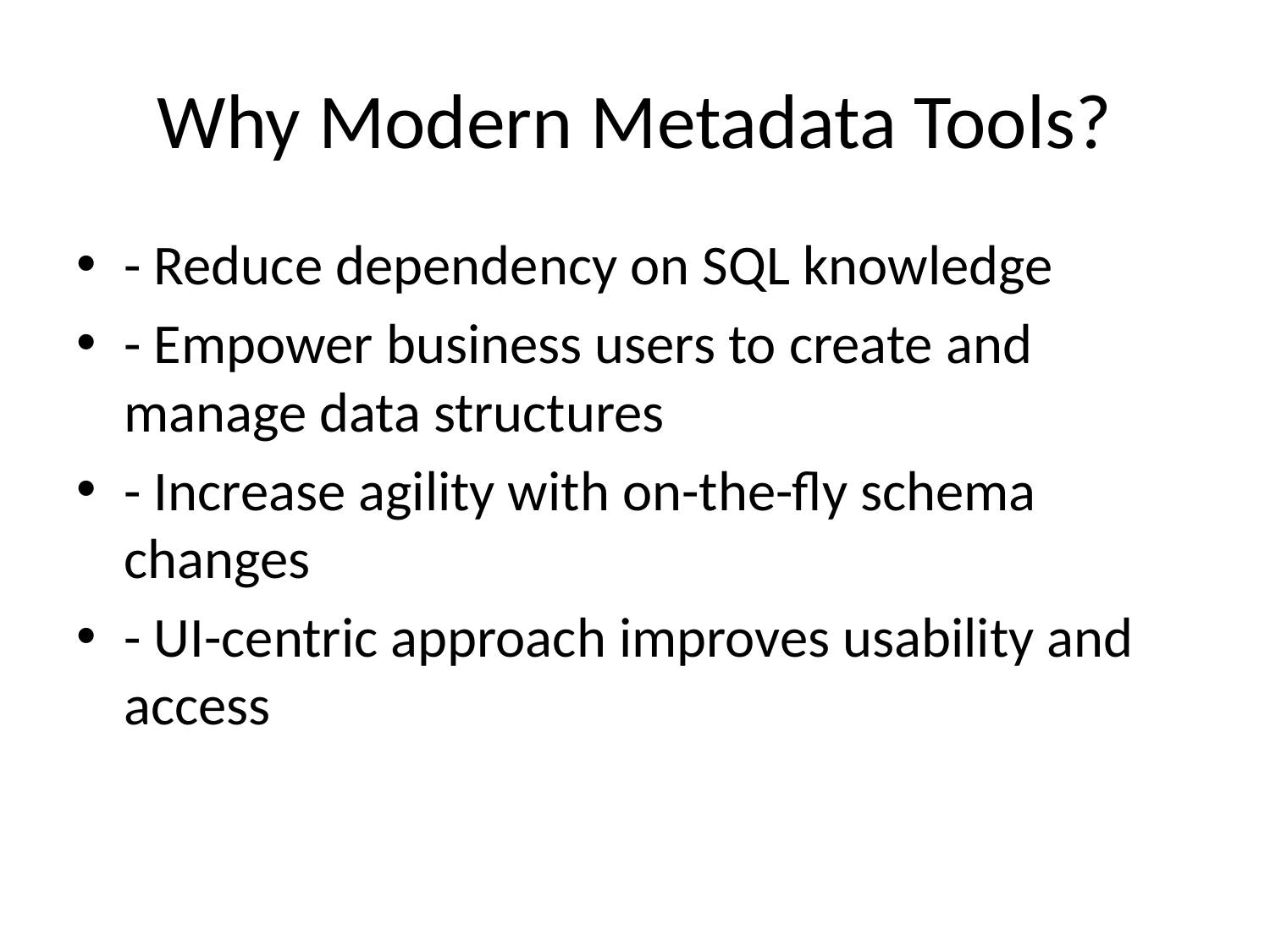

# Why Modern Metadata Tools?
- Reduce dependency on SQL knowledge
- Empower business users to create and manage data structures
- Increase agility with on-the-fly schema changes
- UI-centric approach improves usability and access